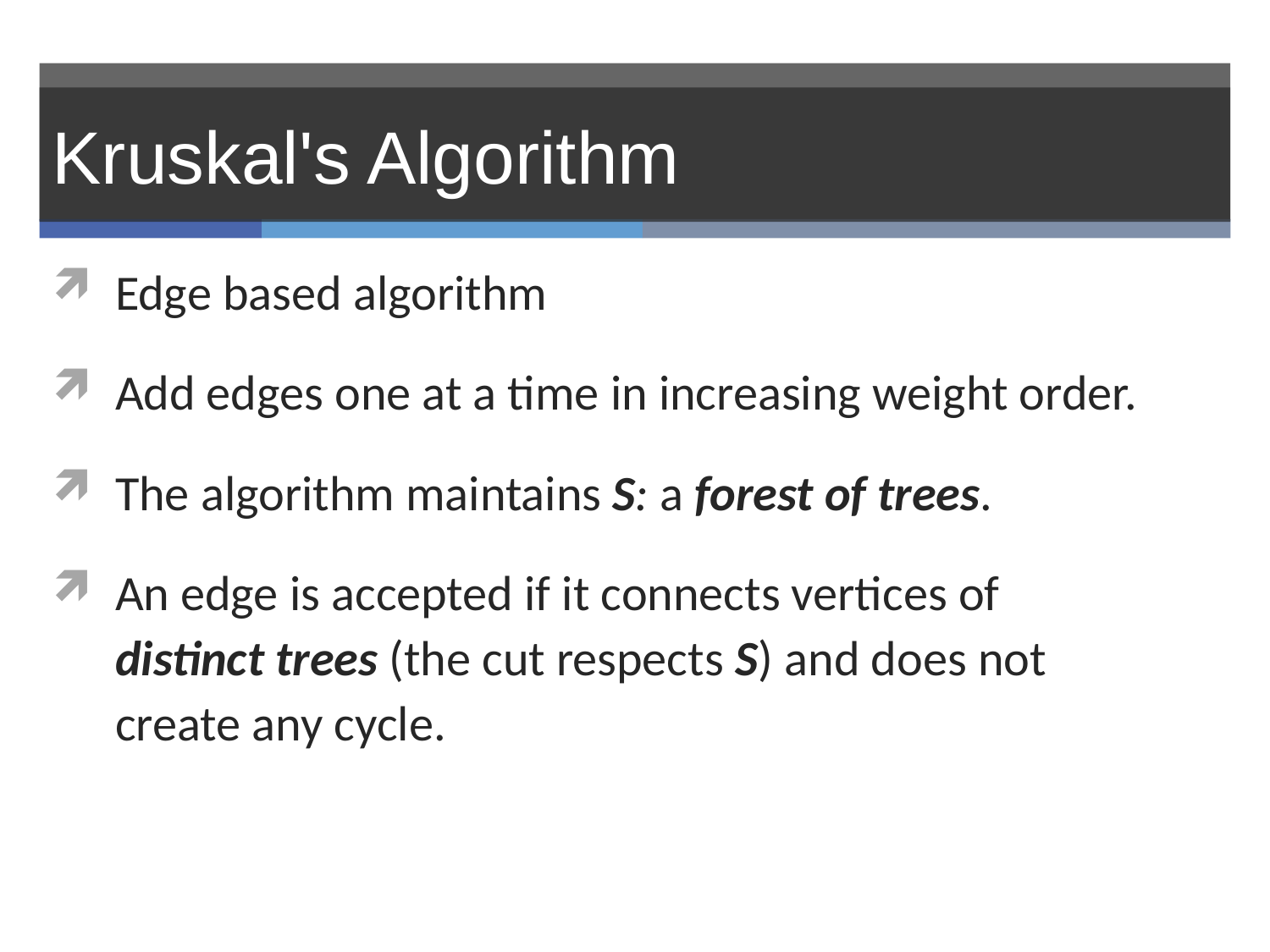

# Kruskal's Algorithm
Edge based algorithm
Add edges one at a time in increasing weight order.
The algorithm maintains S: a forest of trees.
An edge is accepted if it connects vertices of distinct trees (the cut respects S) and does not create any cycle.